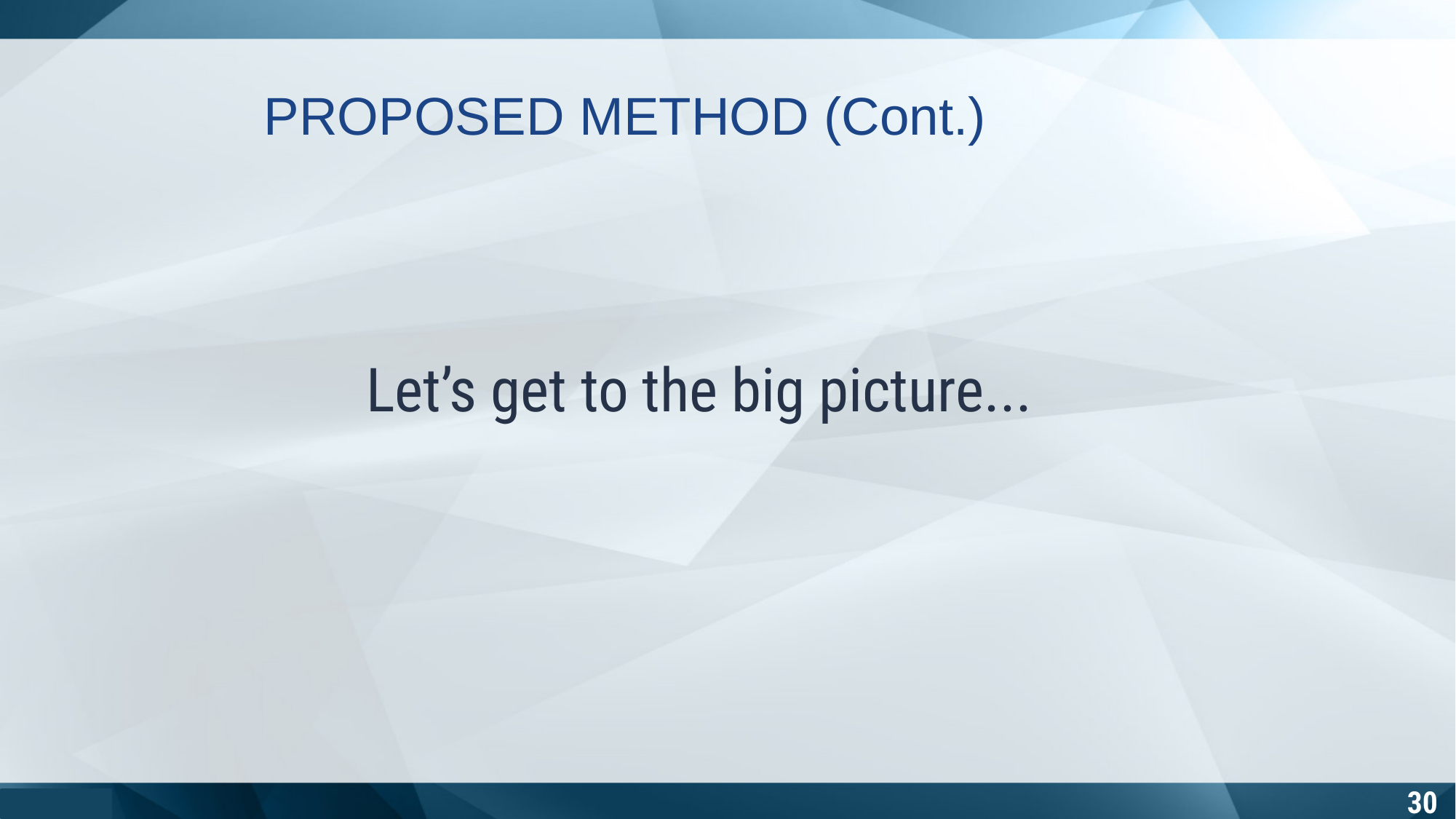

PROPOSED METHOD (Cont.)
Let’s get to the big picture...
30